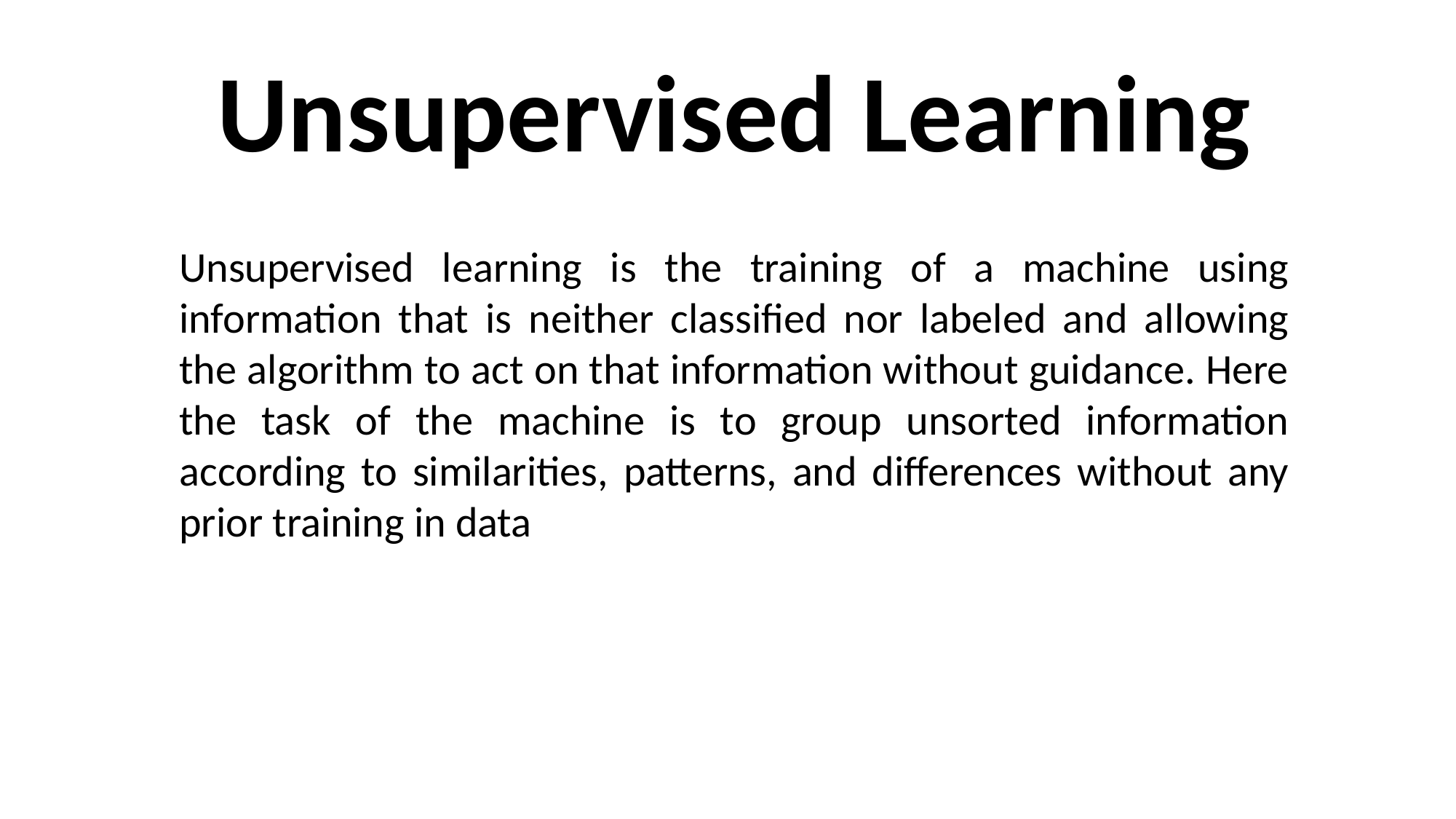

Unsupervised Learning

Unsupervised learning is the training of a machine using information that is neither classified nor labeled and allowing the algorithm to act on that information without guidance. Here the task of the machine is to group unsorted information according to similarities, patterns, and differences without any prior training in data